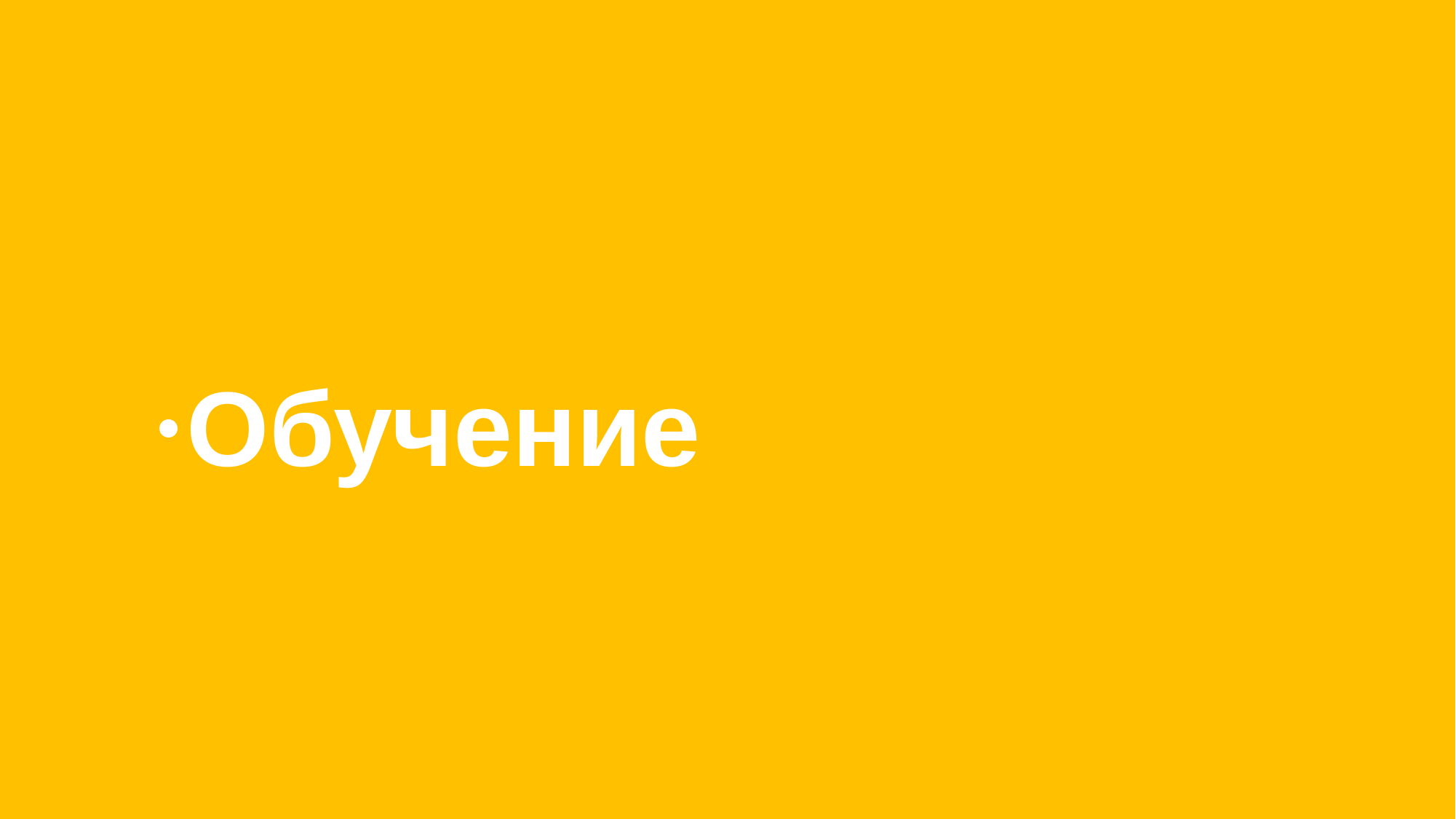

Причины и следствия
Основные выводы:
Средняя оценка коммуникации сильно коррелирует с суммой дней, затраченных на прохождение курсов, с количеством курсов и количеством выполненных курсов.
Число выданных продуктов сильно коррелирует с процентом завершенных курсов и количеством дней, затрачиваемых на обучение в целом.
Эффект работы онлайн на успеваемость по курсам минимален. Также, слабо заметен эффект данного фактора и при анализе средней оценки за коммуникации сотрудников.
Обучение
Пройденные курсы
Коммуникации